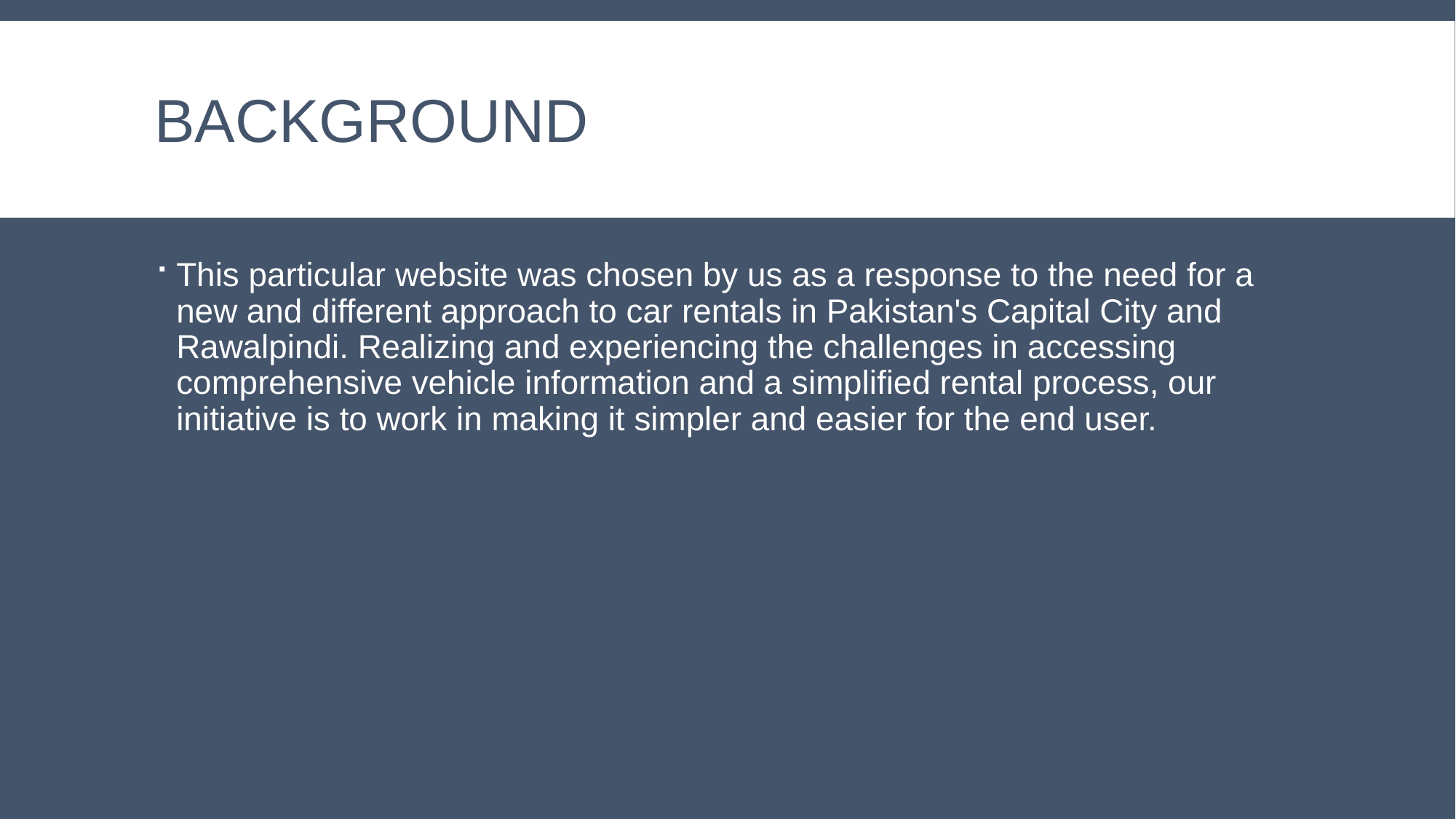

# Background
This particular website was chosen by us as a response to the need for a new and different approach to car rentals in Pakistan's Capital City and Rawalpindi. Realizing and experiencing the challenges in accessing comprehensive vehicle information and a simplified rental process, our initiative is to work in making it simpler and easier for the end user.